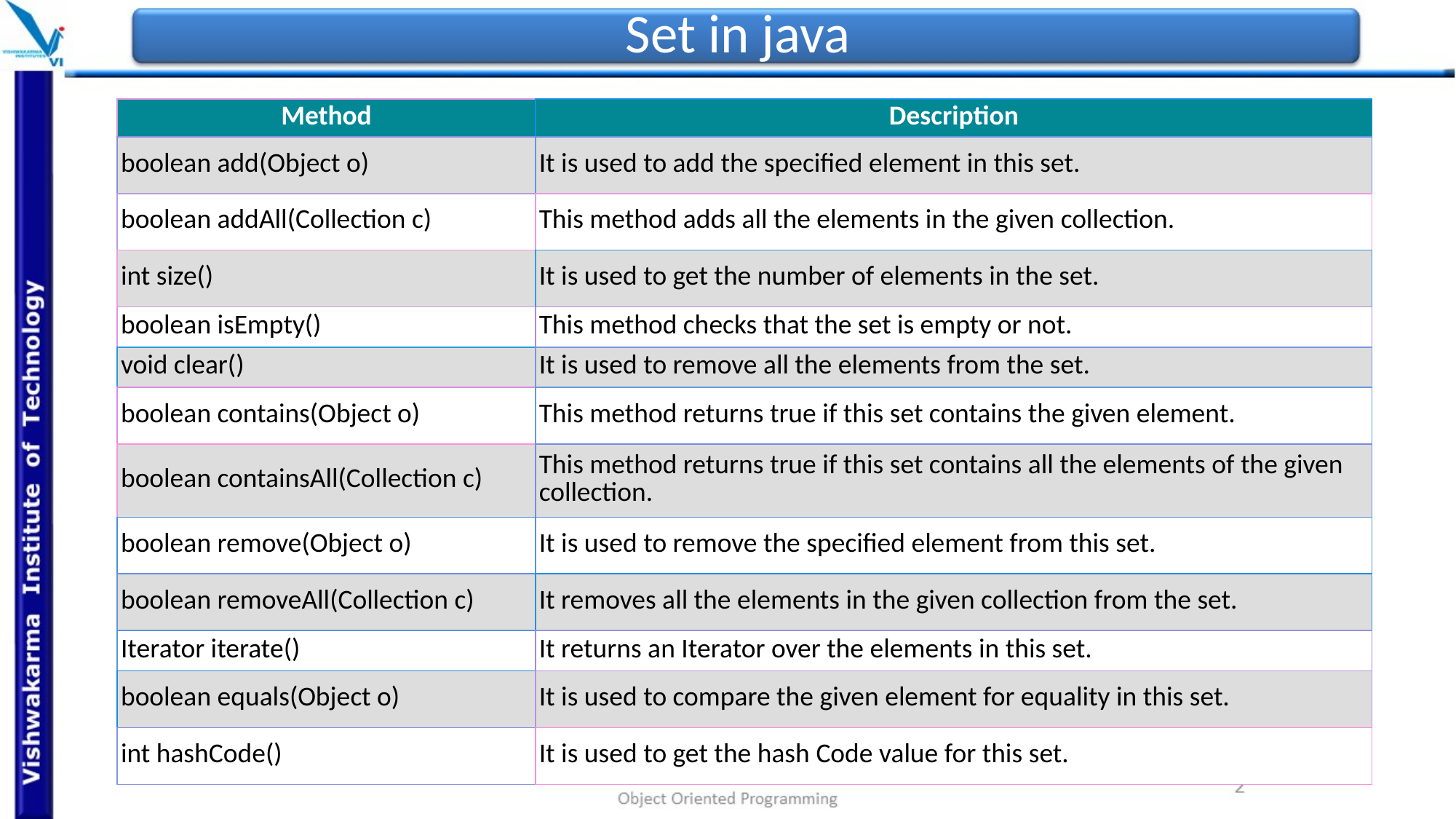

# Set in java
| Method | Description |
| --- | --- |
| boolean add(Object o) | It is used to add the specified element in this set. |
| boolean addAll(Collection c) | This method adds all the elements in the given collection. |
| int size() | It is used to get the number of elements in the set. |
| boolean isEmpty() | This method checks that the set is empty or not. |
| void clear() | It is used to remove all the elements from the set. |
| boolean contains(Object o) | This method returns true if this set contains the given element. |
| boolean containsAll(Collection c) | This method returns true if this set contains all the elements of the given collection. |
| boolean remove(Object o) | It is used to remove the specified element from this set. |
| boolean removeAll(Collection c) | It removes all the elements in the given collection from the set. |
| Iterator iterate() | It returns an Iterator over the elements in this set. |
| boolean equals(Object o) | It is used to compare the given element for equality in this set. |
| int hashCode() | It is used to get the hash Code value for this set. |